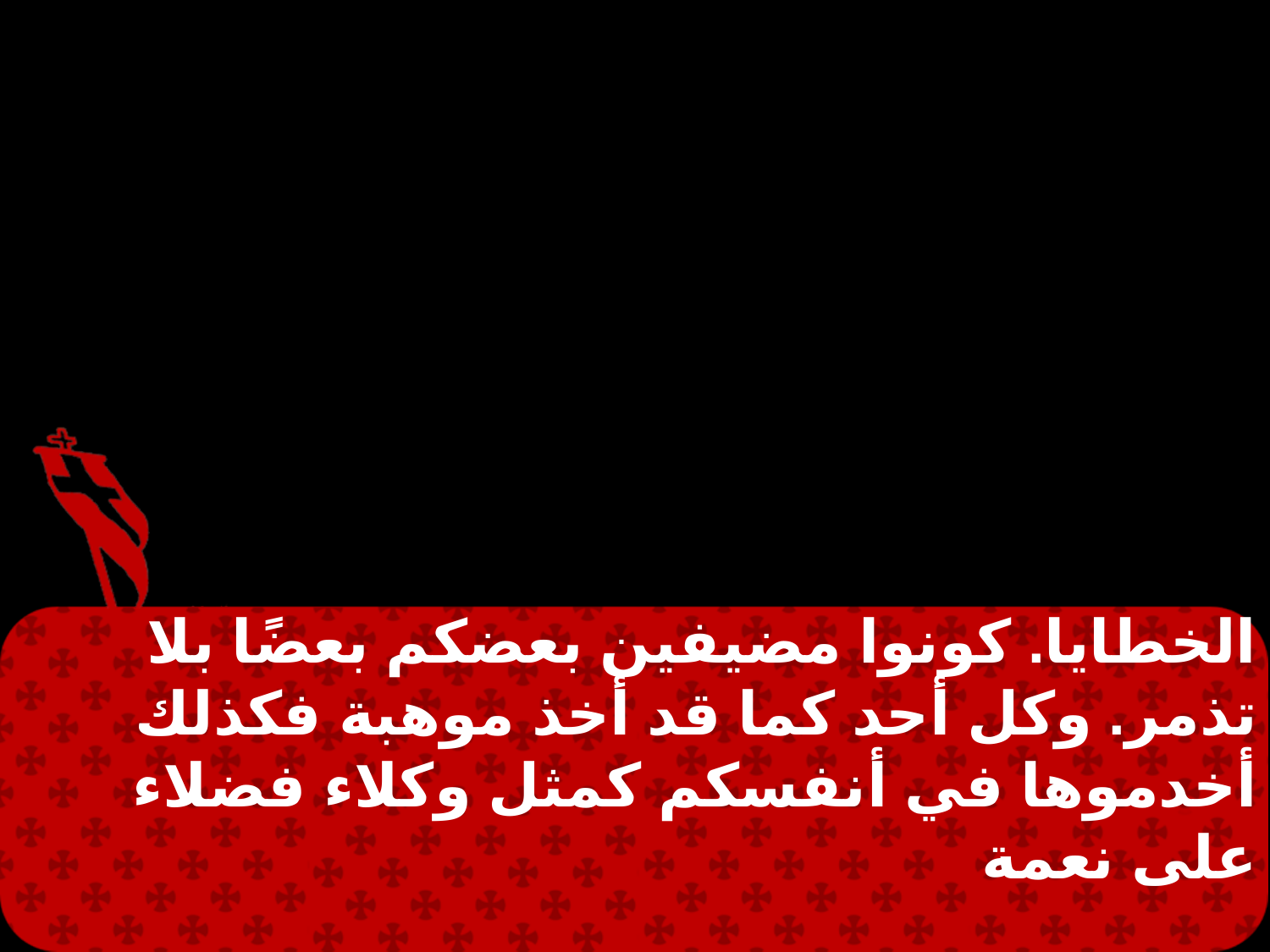

الخطايا. كونوا مضيفين بعضكم بعضًا بلا تذمر. وكل أحد كما قد أخذ موهبة فكذلك أخدموها في أنفسكم كمثل وكلاء فضلاء على نعمة
الله المتنوعة. إن كان أحد يتكلم فليتكلم مثل أقوال الله وإن كان أحد يخدم فليخدم نظير قوته التي أعدها